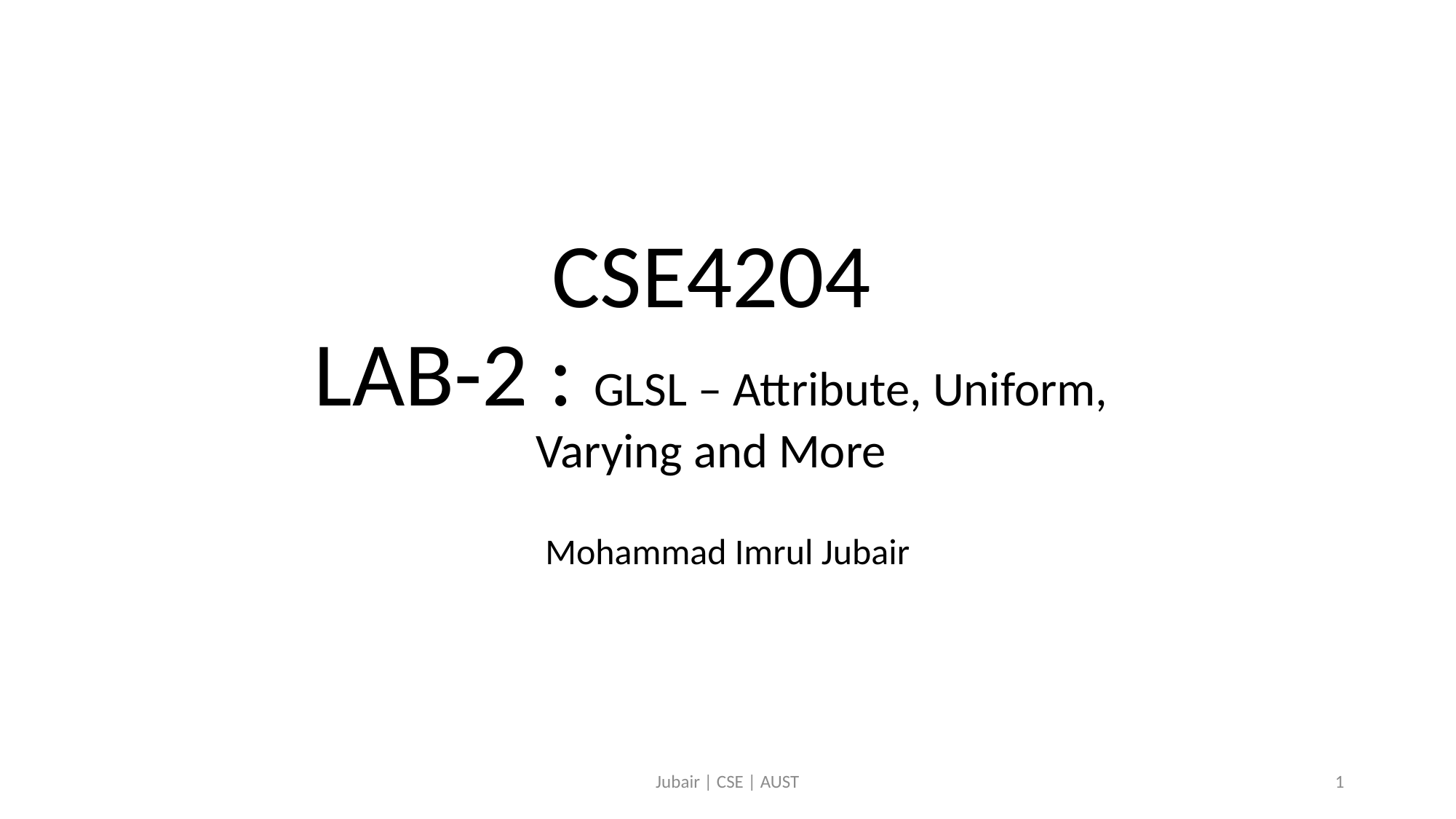

# CSE4204 LAB-2 : GLSL – Attribute, Uniform, Varying and More
Mohammad Imrul Jubair
Jubair | CSE | AUST
1